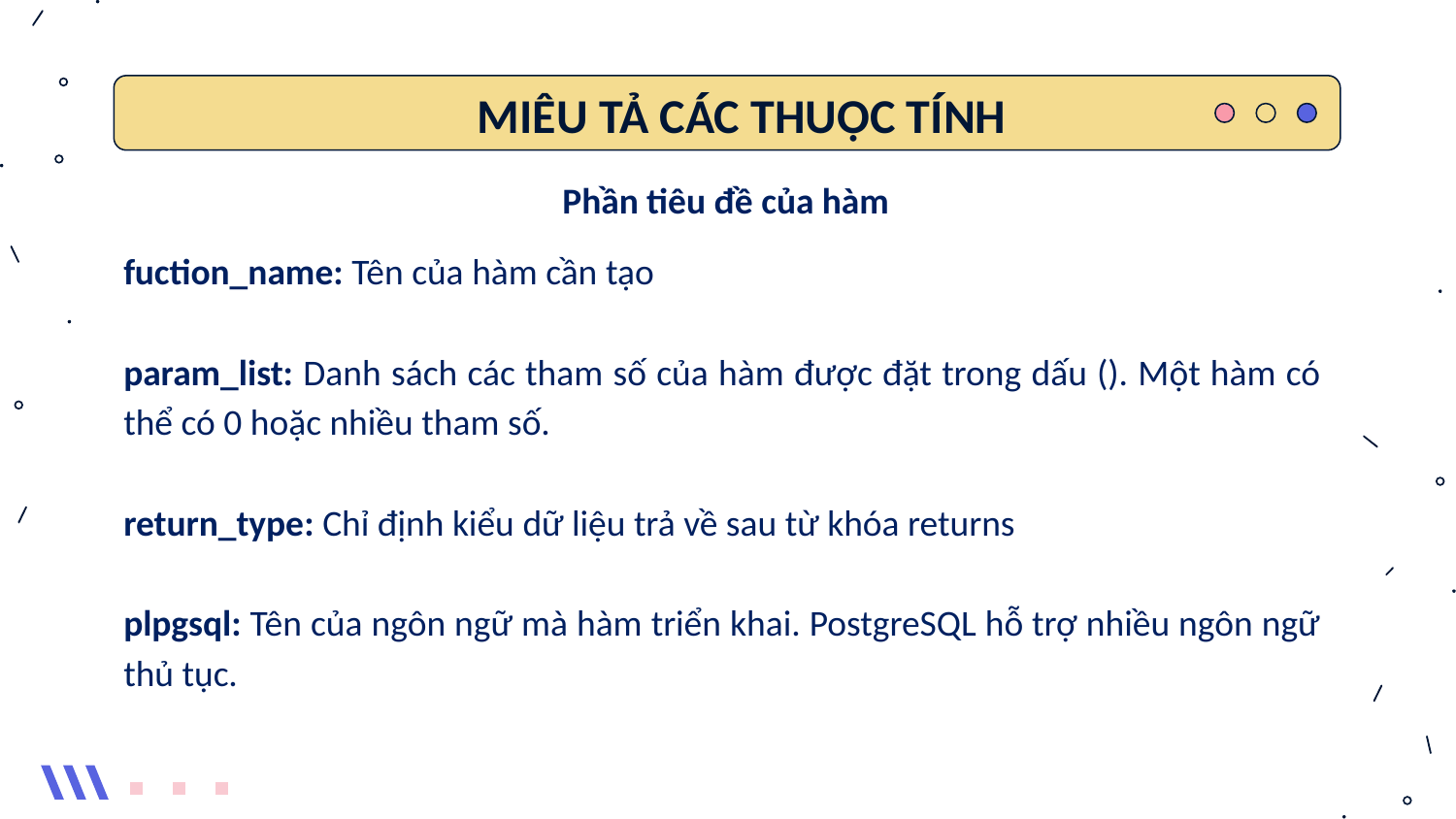

MIÊU TẢ CÁC THUỘC TÍNH

Phần tiêu đề của hàm
fuction_name: Tên của hàm cần tạo

param_list: Danh sách các tham số của hàm được đặt trong dấu (). Một hàm có thể có 0 hoặc nhiều tham số.

return_type: Chỉ định kiểu dữ liệu trả về sau từ khóa returns

plpgsql: Tên của ngôn ngữ mà hàm triển khai. PostgreSQL hỗ trợ nhiều ngôn ngữ thủ tục.